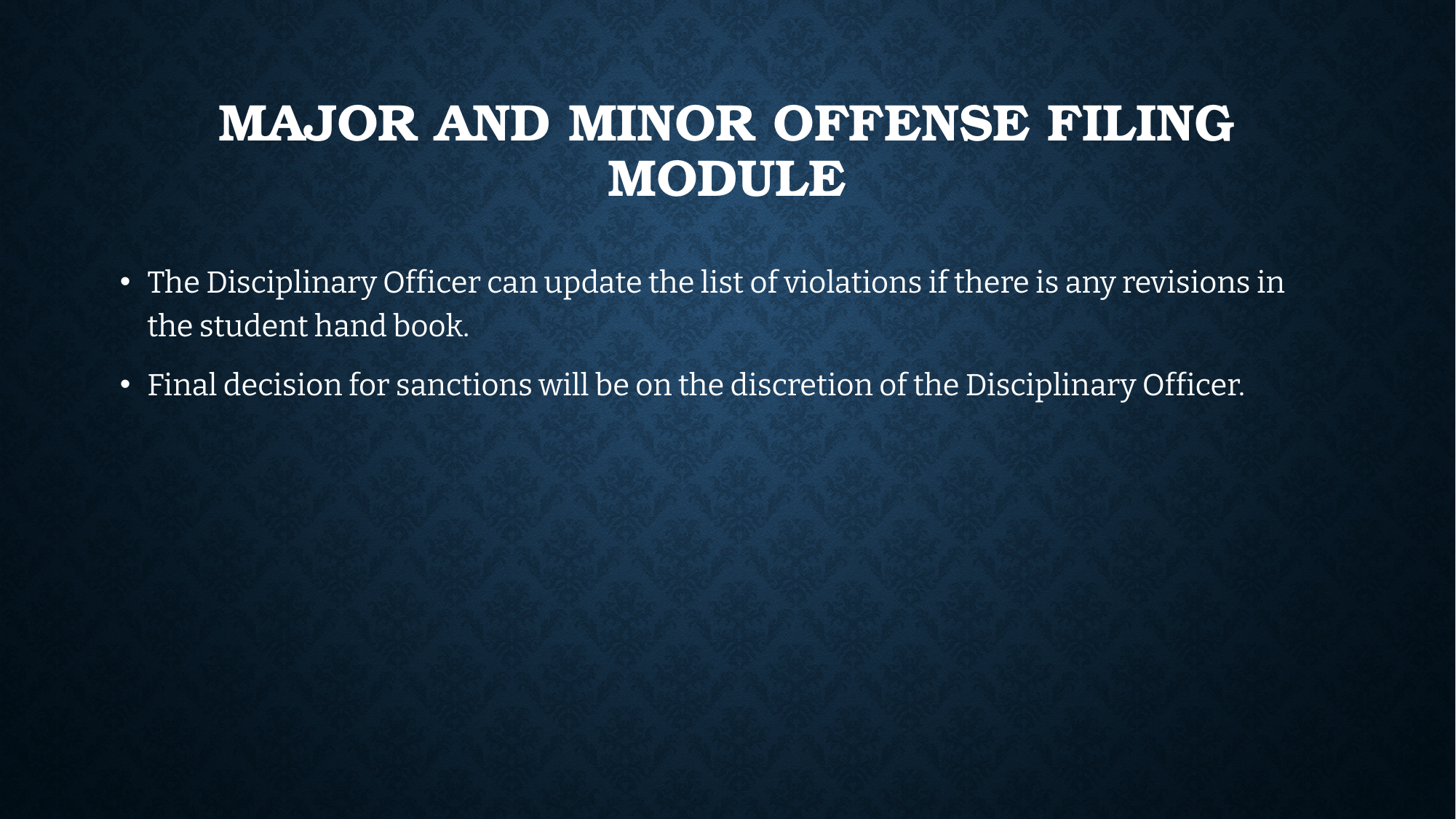

# Major and minor offense filing module
The Disciplinary Officer can update the list of violations if there is any revisions in the student hand book.
Final decision for sanctions will be on the discretion of the Disciplinary Officer.